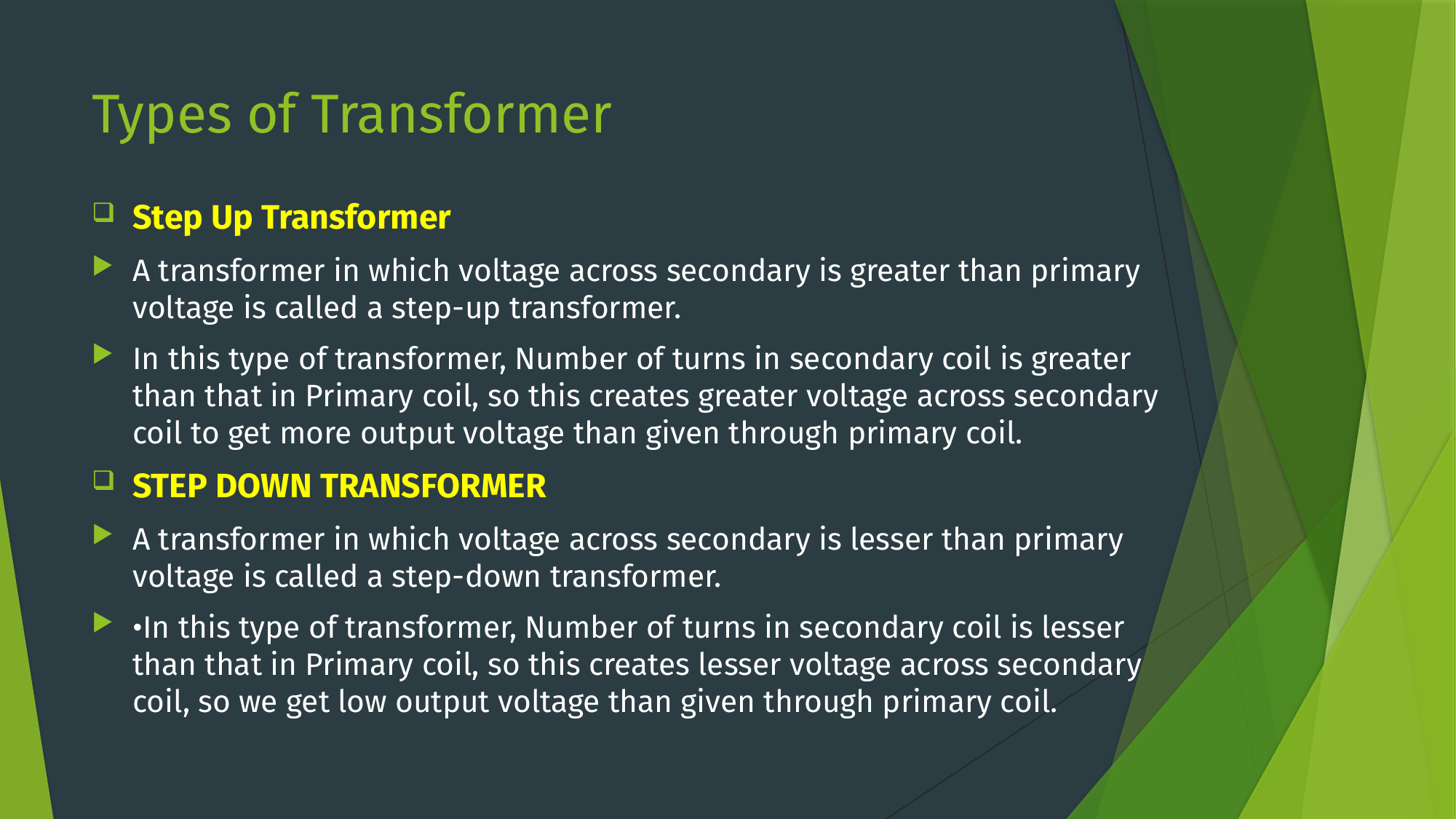

# Types of Transformer
Step Up Transformer
A transformer in which voltage across secondary is greater than primary voltage is called a step-up transformer.
In this type of transformer, Number of turns in secondary coil is greater than that in Primary coil, so this creates greater voltage across secondary coil to get more output voltage than given through primary coil.
STEP DOWN TRANSFORMER
A transformer in which voltage across secondary is lesser than primary voltage is called a step-down transformer.
•In this type of transformer, Number of turns in secondary coil is lesser than that in Primary coil, so this creates lesser voltage across secondary coil, so we get low output voltage than given through primary coil.